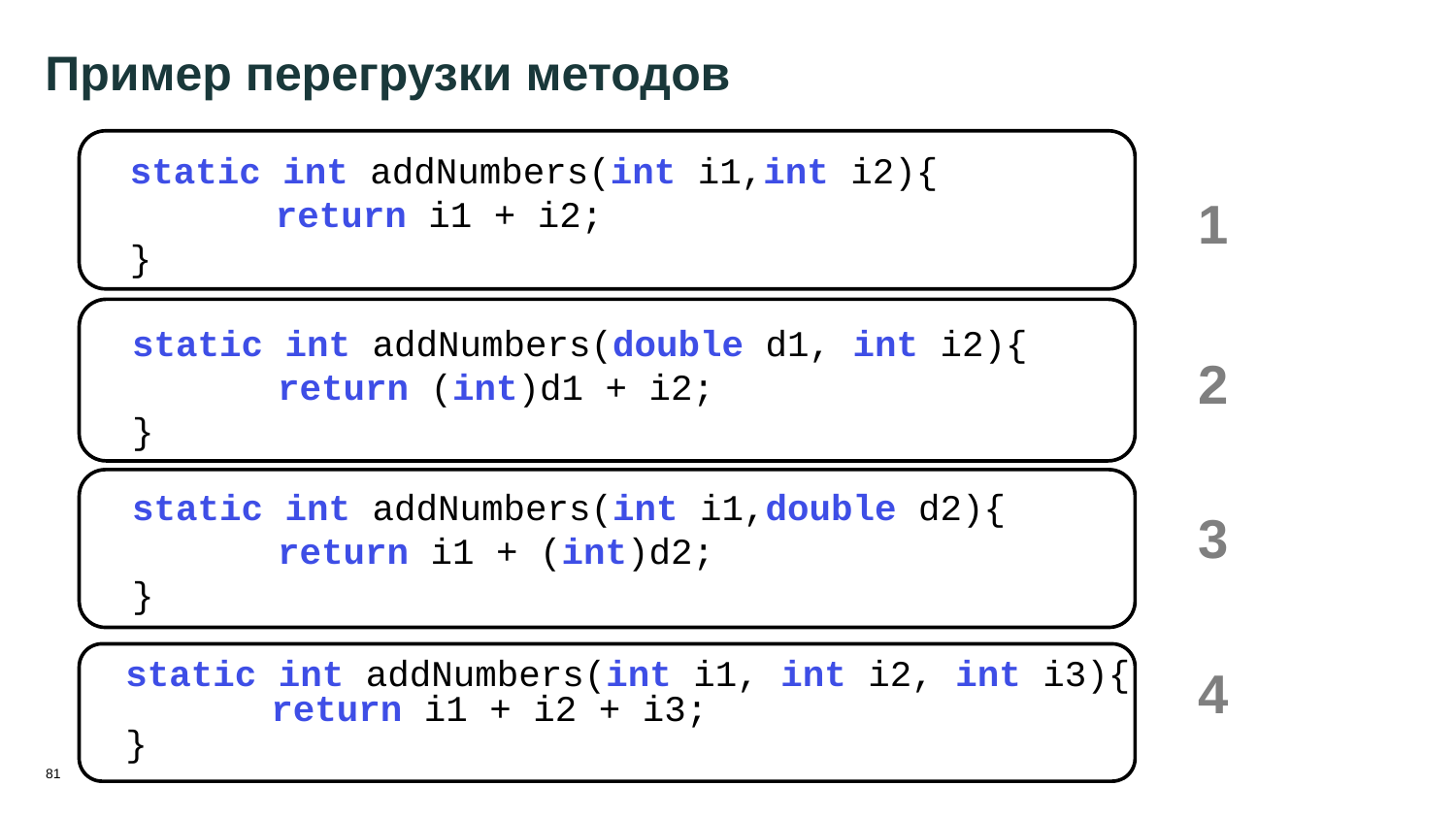

81
# Пример перегрузки методов

static int addNumbers(int i1,int i2){
	return i1 + i2;
}
1

static int addNumbers(double d1, int i2){
	return (int)d1 + i2;
}
2

static int addNumbers(int i1,double d2){
	return i1 + (int)d2;
}
3

static int addNumbers(int i1, int i2, int i3){
	return i1 + i2 + i3;
}
4